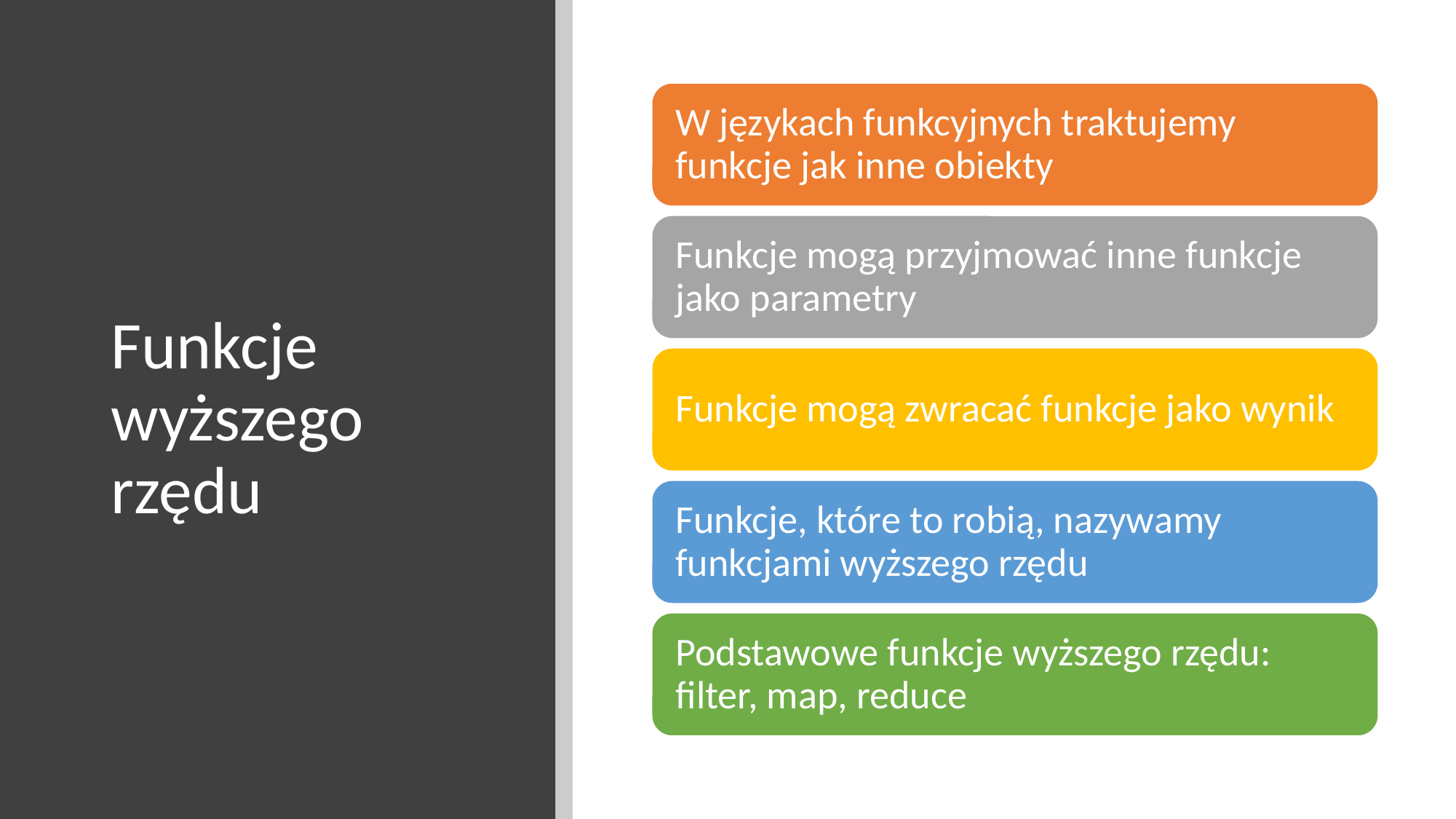

W językach funkcyjnych traktujemy funkcje jak inne obiekty
Funkcje mogą przyjmować inne funkcje jako parametry
Funkcje mogą zwracać funkcje jako wynik
Funkcje, które to robią, nazywamy funkcjami wyższego rzędu
Podstawowe funkcje wyższego rzędu: filter, map, reduce
# Funkcje wyższego rzędu